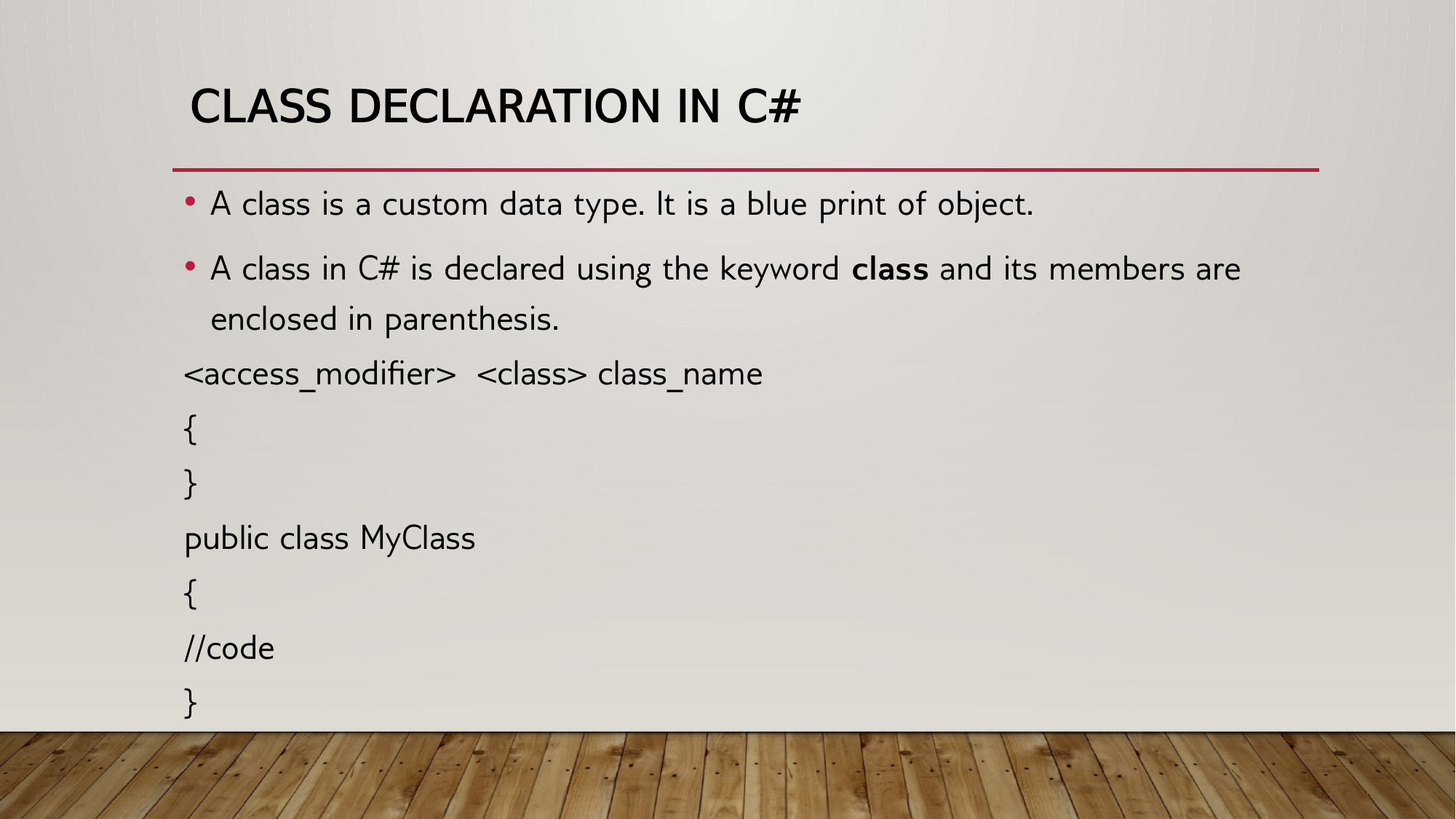

# Class Declaration in c#
A class is a custom data type. It is a blue print of object.
A class in C# is declared using the keyword class and its members are enclosed in parenthesis.
<access_modifier>  <class> class_name
{
}
public class MyClass
{
//code
}